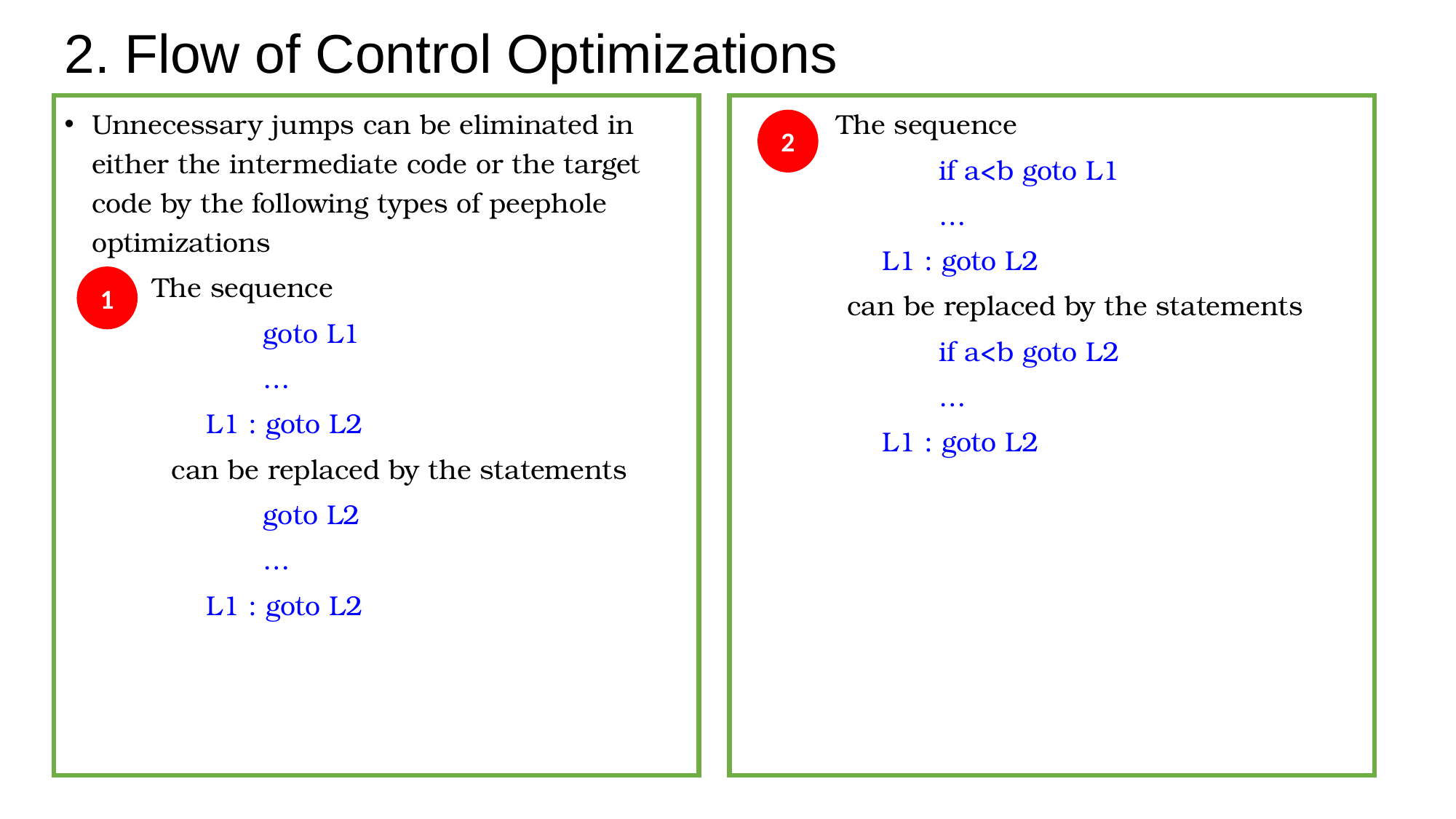

# 2. Flow of Control Optimizations
Unnecessary jumps can be eliminated in either the intermediate code or the target code by the following types of peephole optimizations
     The sequence
	    goto L1
	    …
          L1 : goto L2
      can be replaced by the statements
	    goto L2
	    …
          L1 : goto L2

           The sequence
	    if a<b goto L1
	    …
          L1 : goto L2
      can be replaced by the statements
	    if a<b goto L2
	    …
          L1 : goto L2

2
1